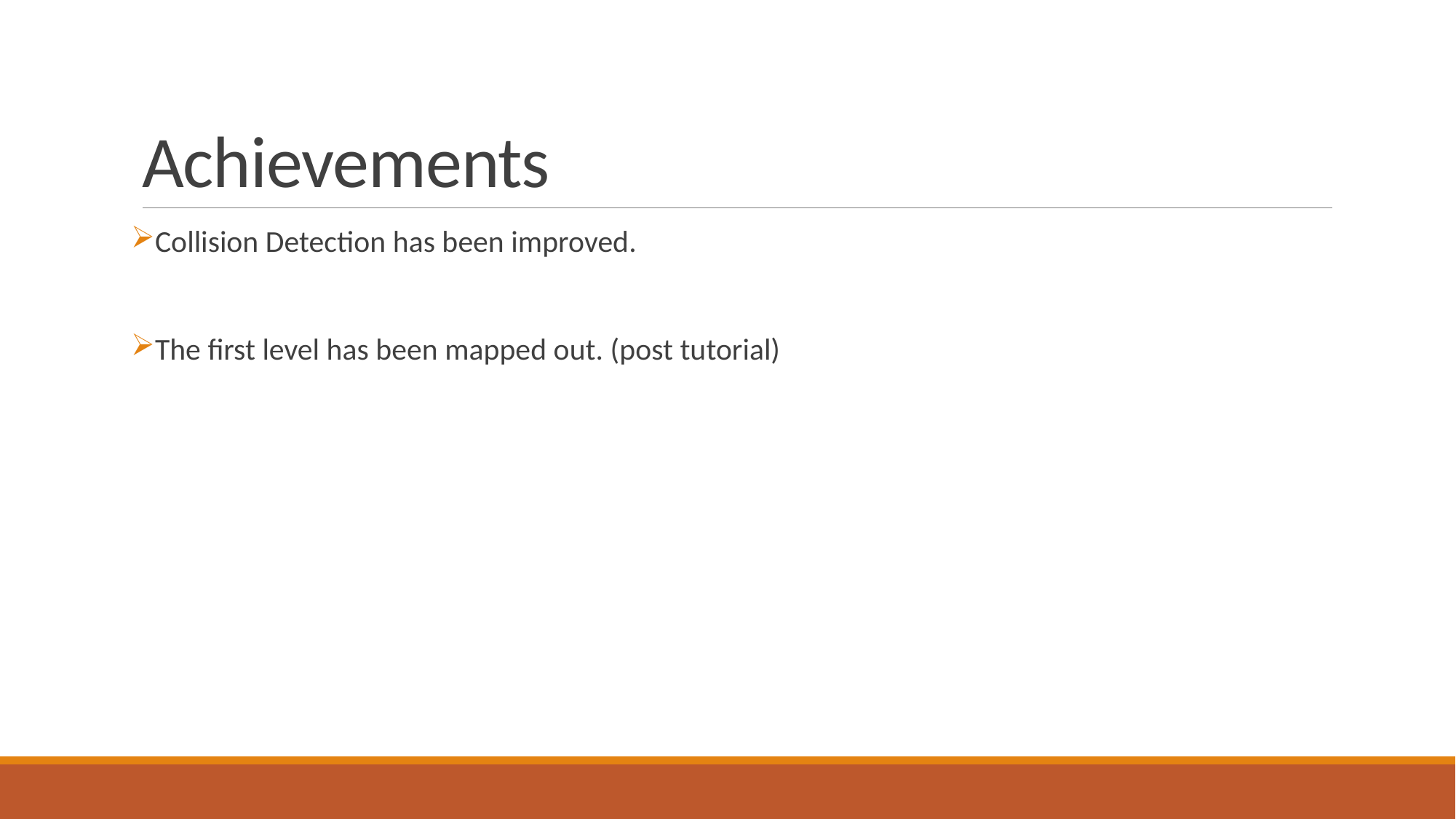

# Achievements
Collision Detection has been improved.

The first level has been mapped out. (post tutorial)